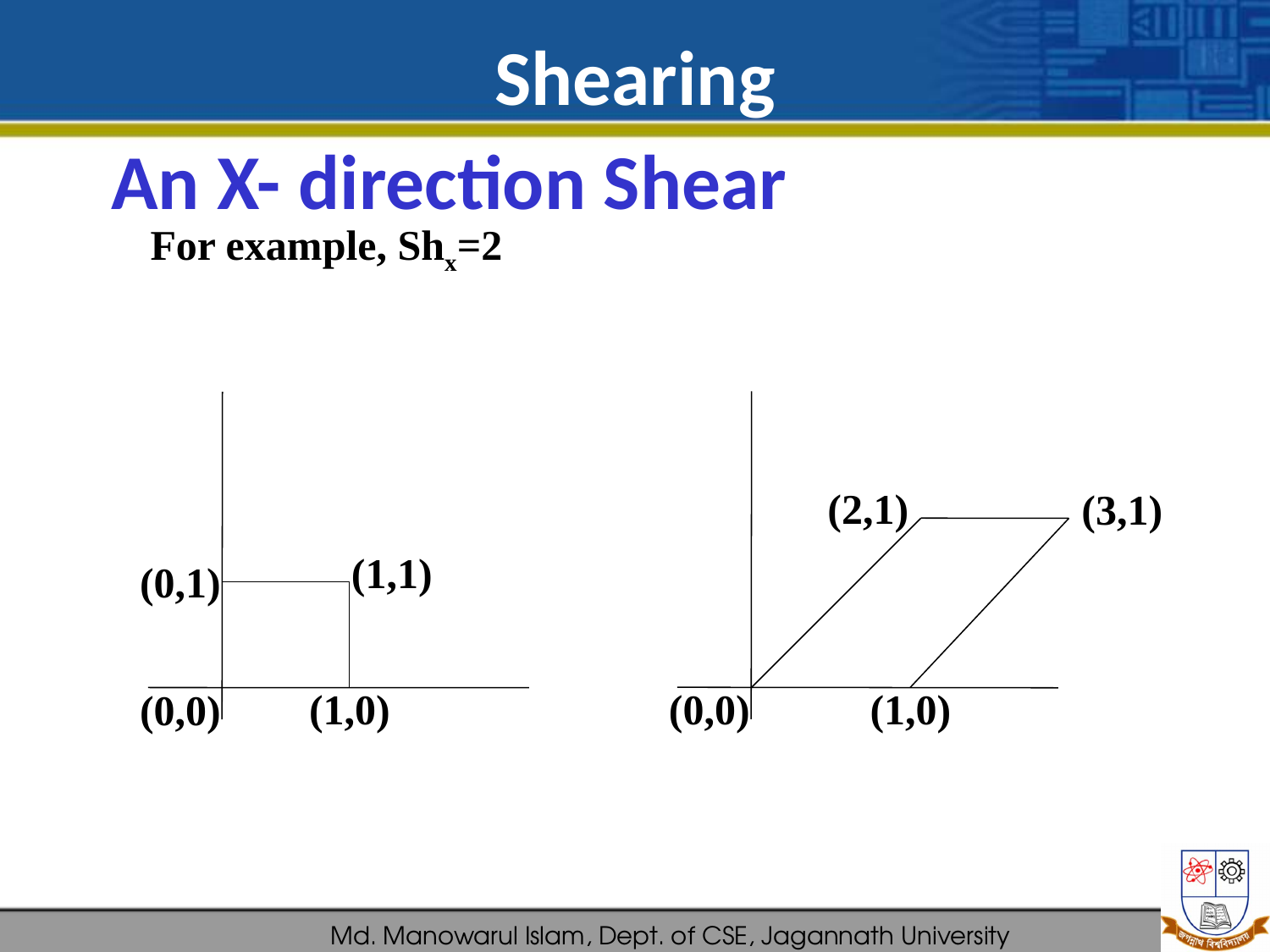

Shearing
An X- direction Shear
For example, Shx=2
(2,1)
(3,1)
(1,1)
(0,1)

(1,0)
(0,0)
(1,0)
(0,0)